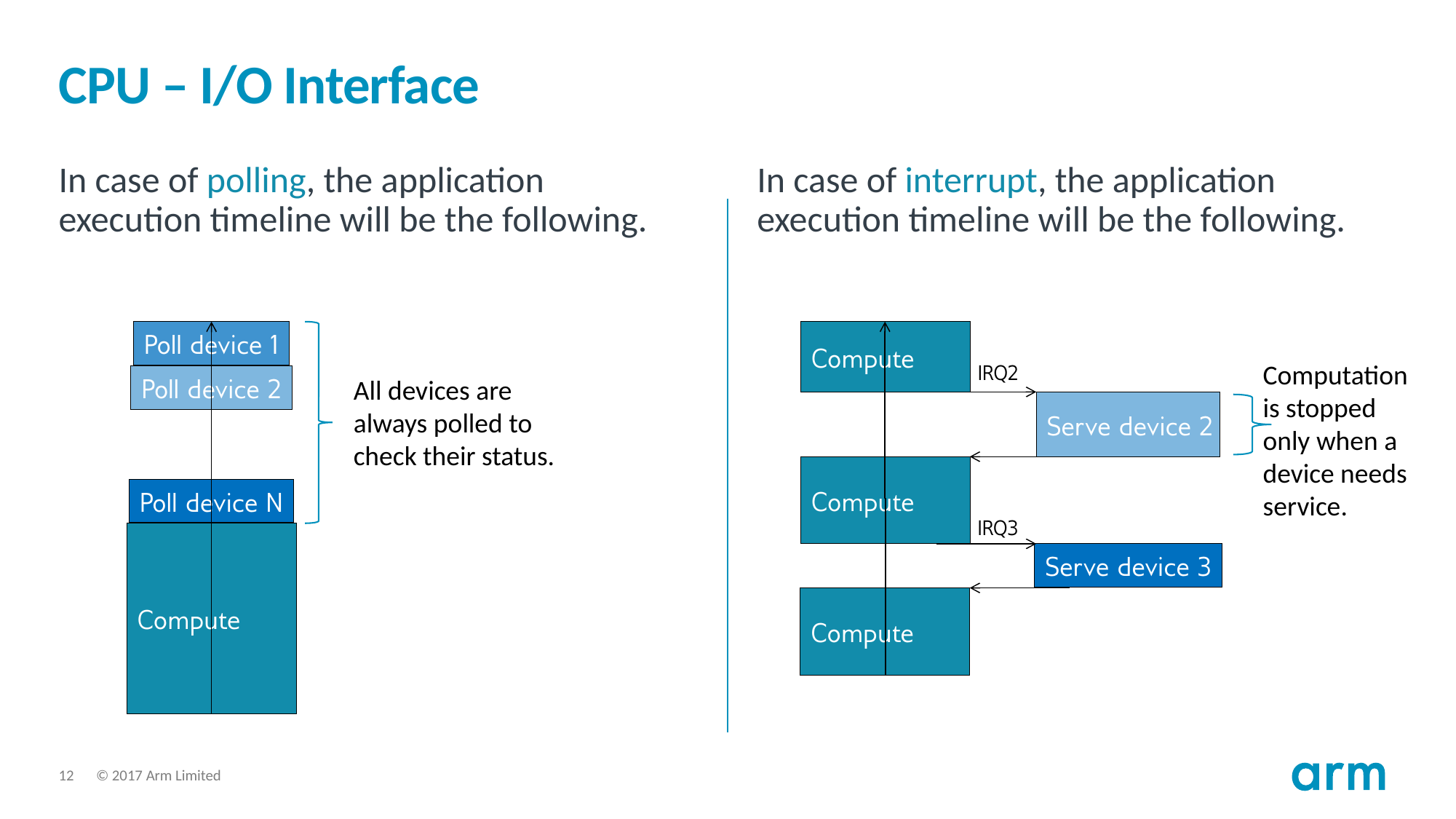

# CPU – I/O Interface
In case of polling, the application execution timeline will be the following.

In case of interrupt, the application execution timeline will be the following.

Poll device 1

Compute
IRQ2
Computation is stopped only when a device needs service.
Poll device 2
All devices are always polled to check their status.
Serve device 2

Compute
Poll device N
IRQ3
Compute
Serve device 3
Compute